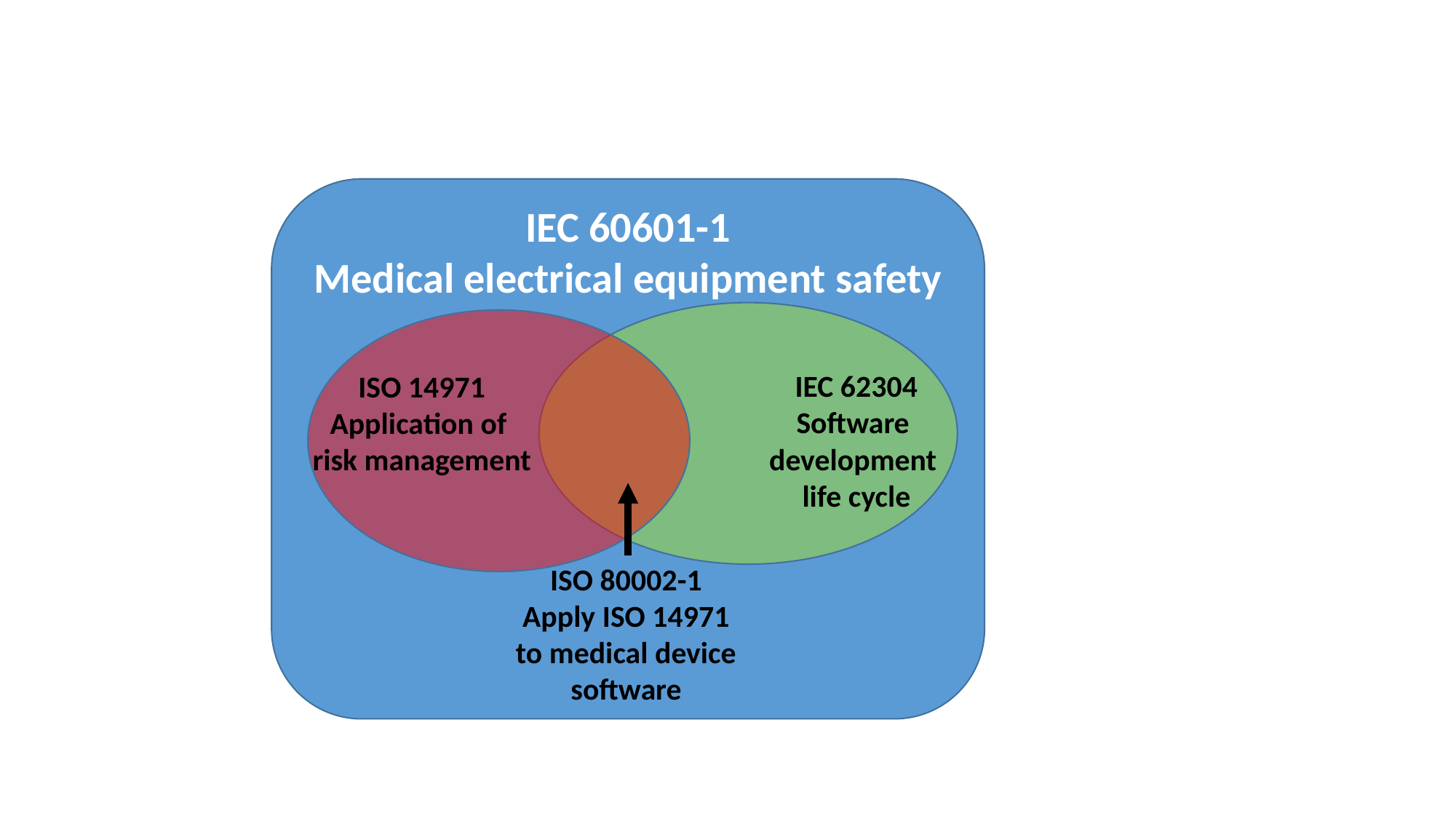

IEC 60601-1
Medical electrical equipment safety

ISO 14971
Application of
risk management
IEC 62304
Software
development
life cycle
ISO 80002-1
Apply ISO 14971
to medical device
software